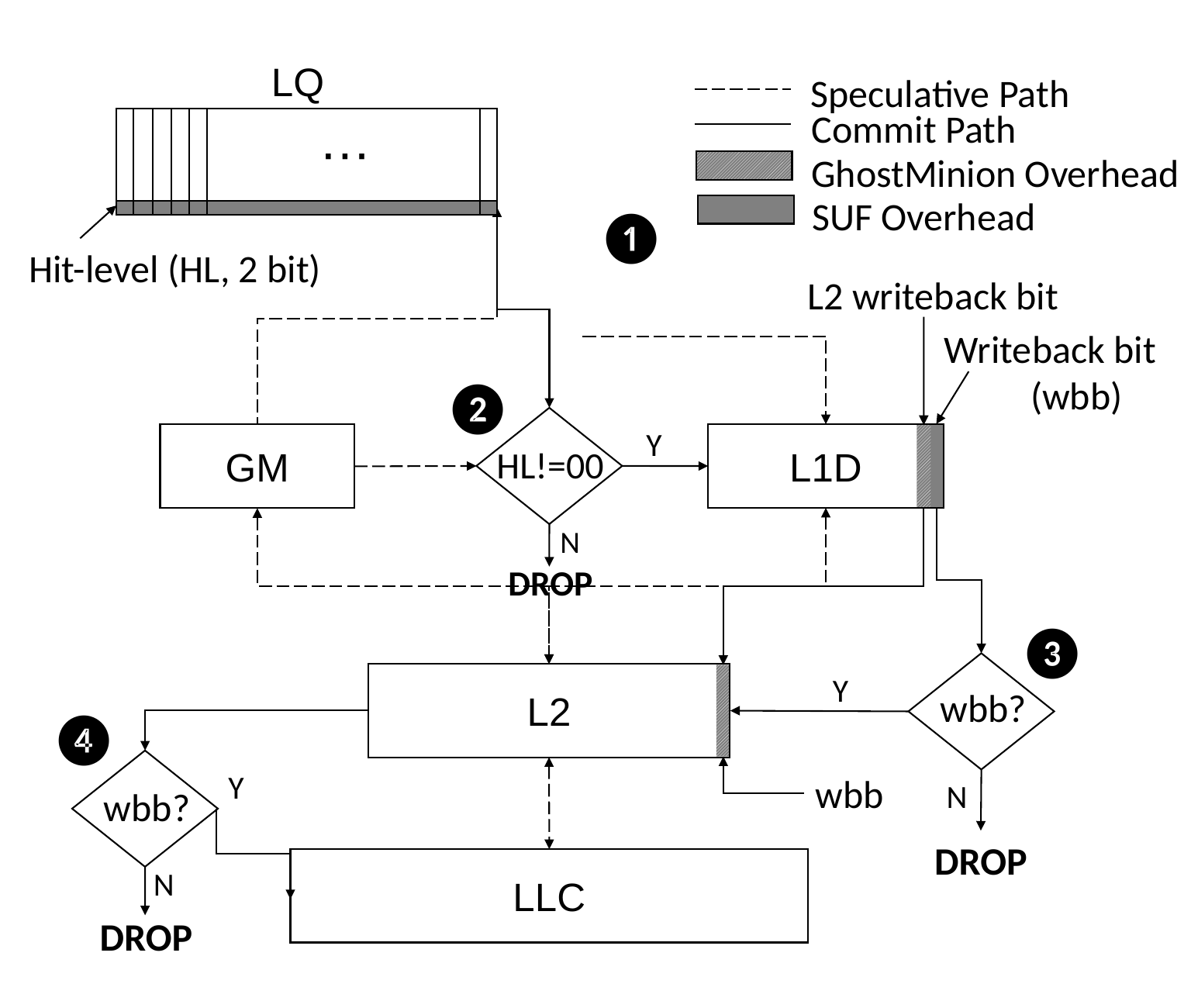

LQ
Speculative Path
Commit Path

…

GhostMinion Overhead

SUF Overhead

❶
Hit-level (HL, 2 bit)
L2 writeback bit
Writeback bit       (wbb)
❷

HL!=00
Y
L1D
GM

N
DROP
❸

wbb?
Y
L2

❹

wbb?
Y
wbb
N
DROP
LLC
N
DROP